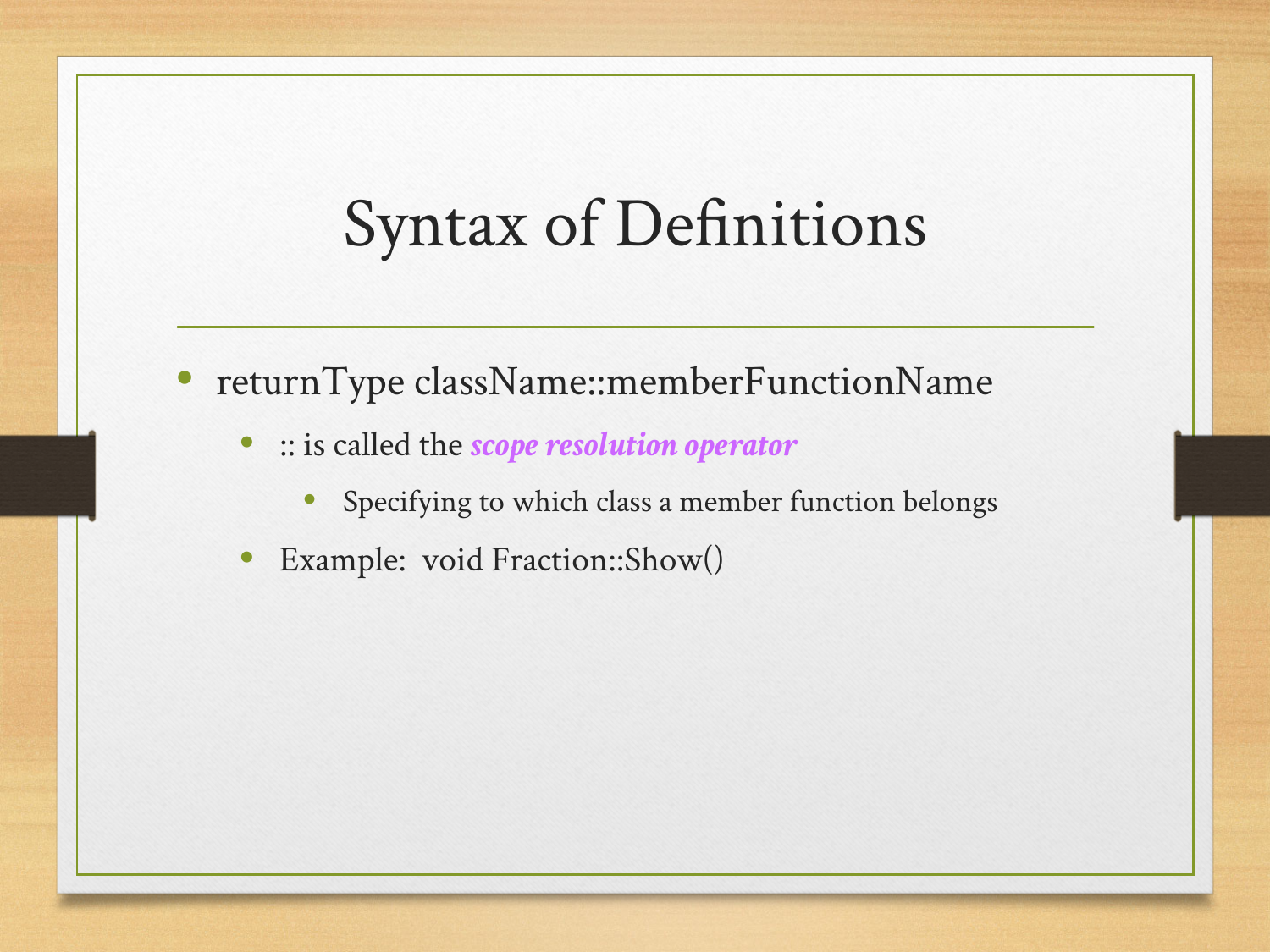

# Syntax of Definitions
returnType className::memberFunctionName
:: is called the scope resolution operator
Specifying to which class a member function belongs
Example:  void Fraction::Show()